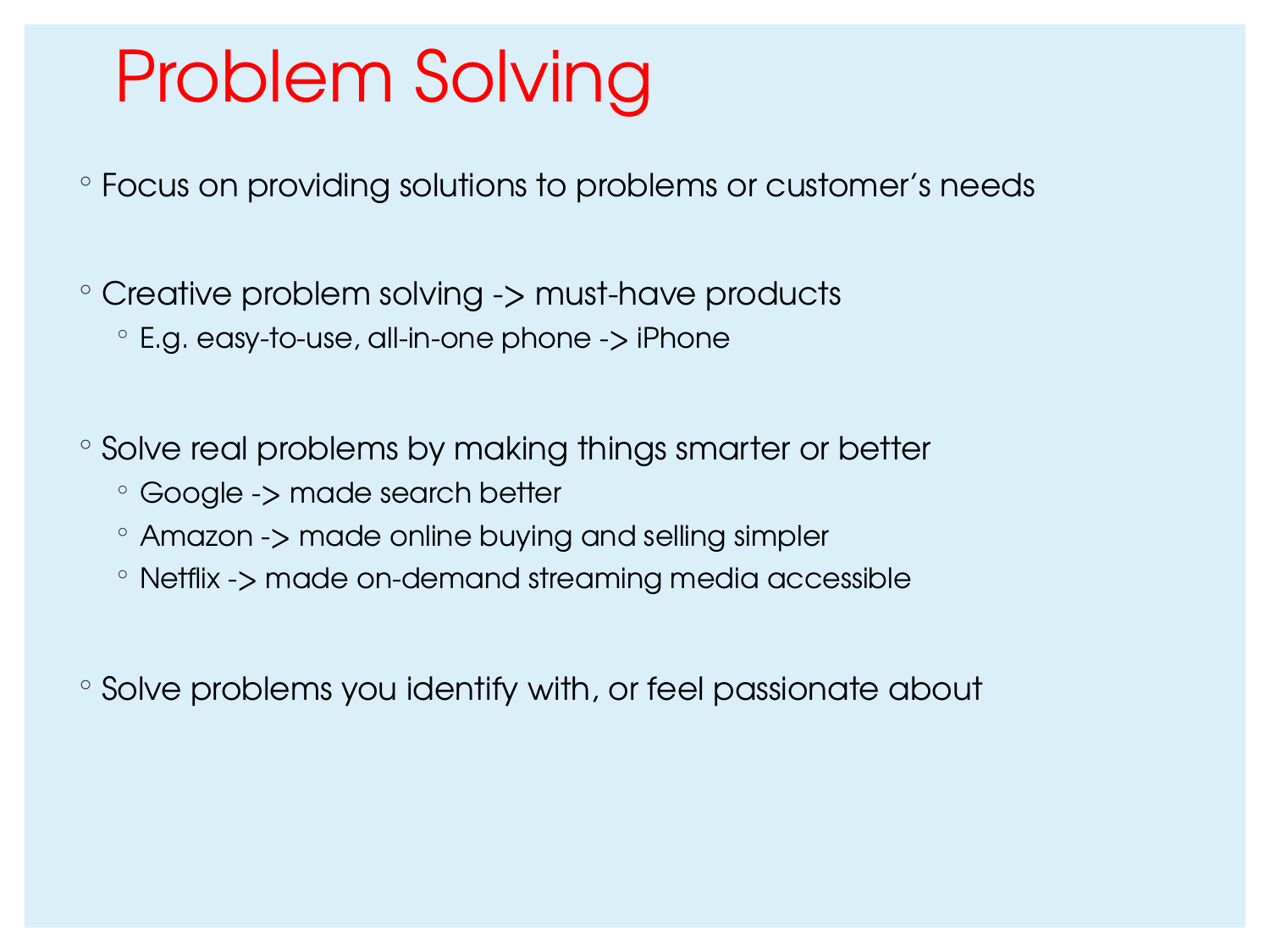

# Problem Solving
Focus on providing solutions to problems or customer’s needs

Creative problem solving -> must-have products
E.g. easy-to-use, all-in-one phone -> iPhone

Solve real problems by making things smarter or better
Google -> made search better
Amazon -> made online buying and selling simpler
Netflix -> made on-demand streaming media accessible

Solve problems you identify with, or feel passionate about